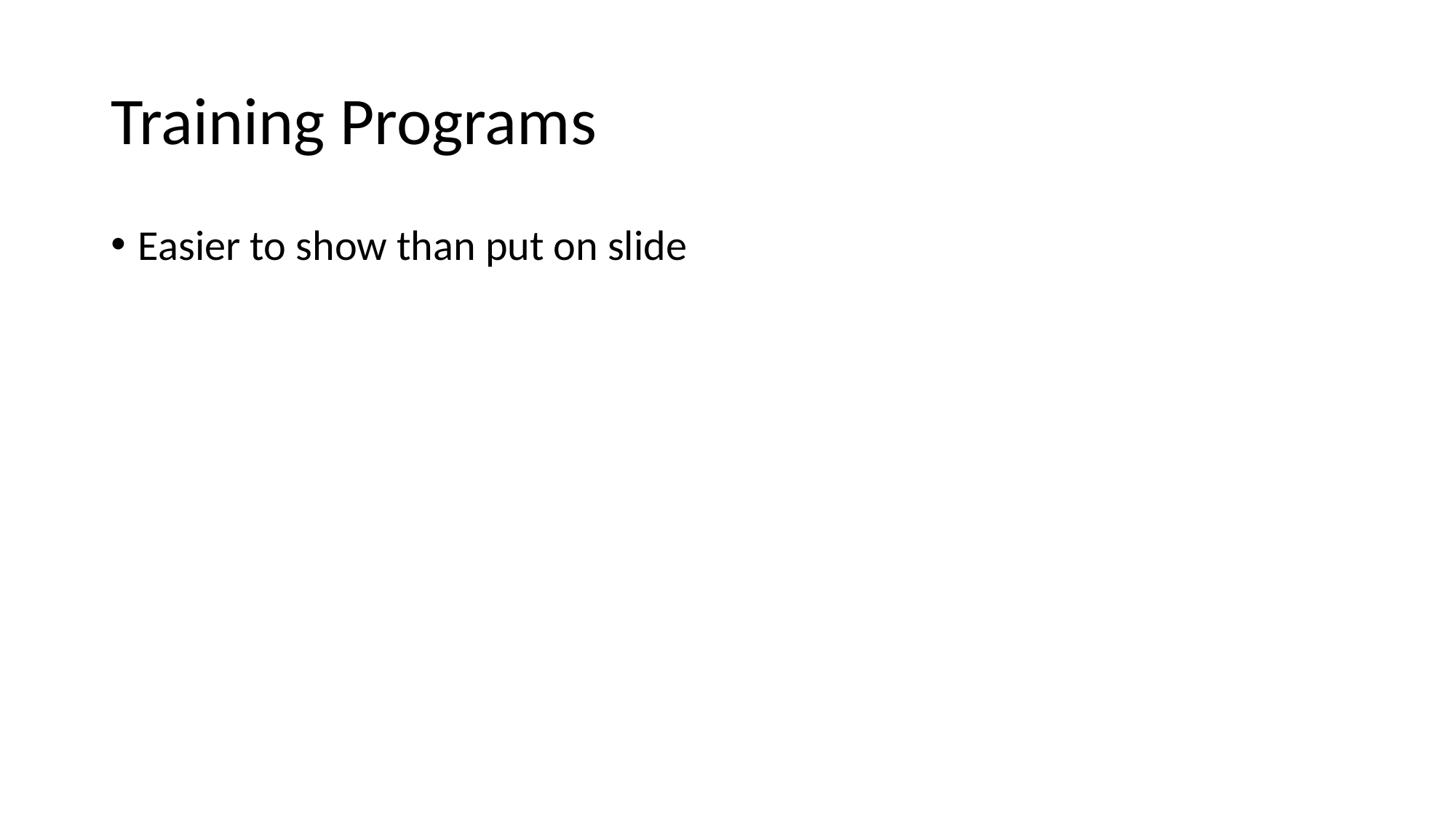

# Training Programs
Easier to show than put on slide